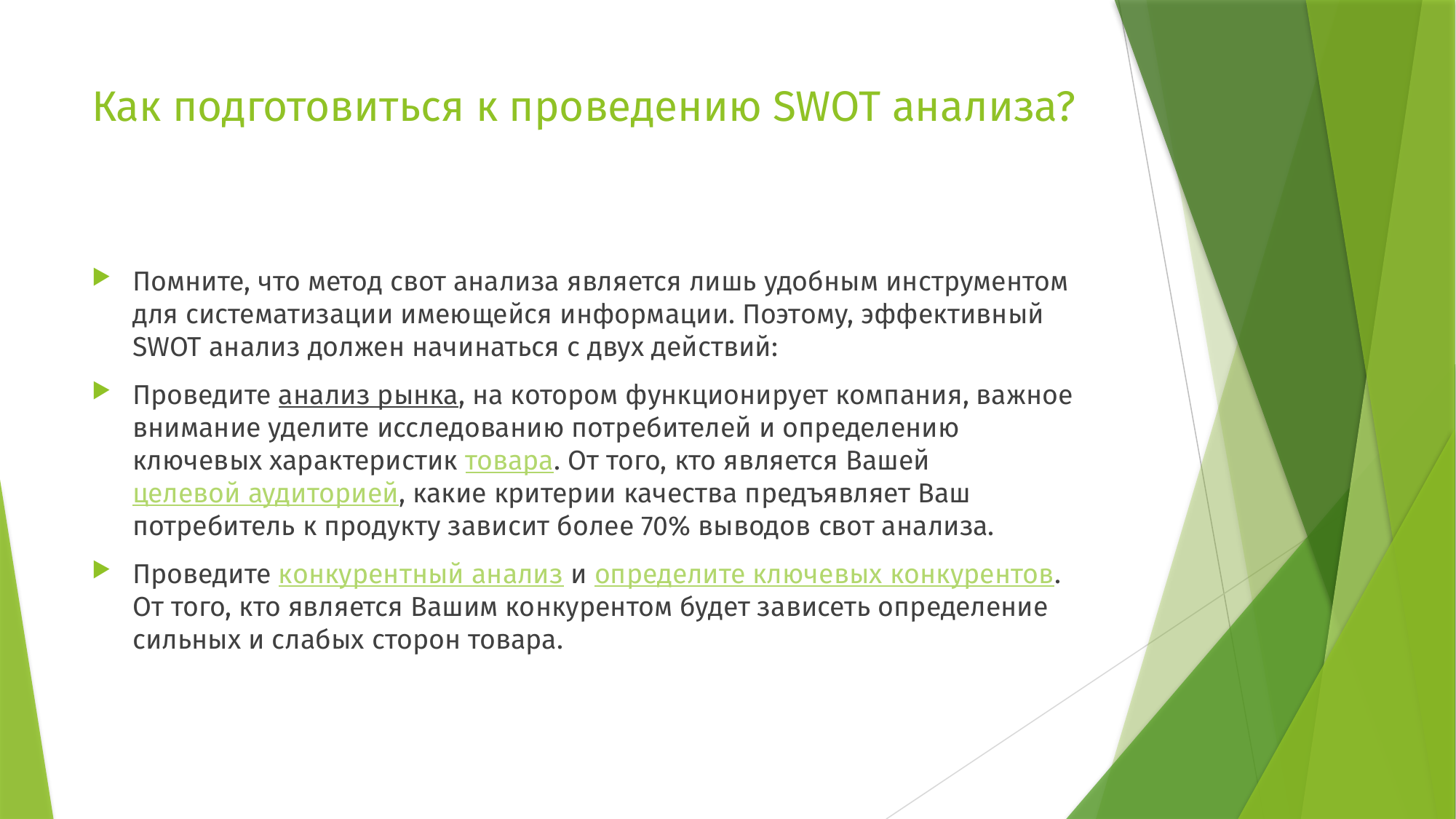

# Как подготовиться к проведению SWOT анализа?
Помните, что метод свот анализа является лишь удобным инструментом для систематизации имеющейся информации. Поэтому, эффективный SWOT анализ должен начинаться с двух действий:
Проведите анализ рынка, на котором функционирует компания, важное внимание уделите исследованию потребителей и определению ключевых характеристик товара. От того, кто является Вашей целевой аудиторией, какие критерии качества предъявляет Ваш потребитель к продукту зависит более 70% выводов свот анализа.
Проведите конкурентный анализ и определите ключевых конкурентов. От того, кто является Вашим конкурентом будет зависеть определение сильных и слабых сторон товара.